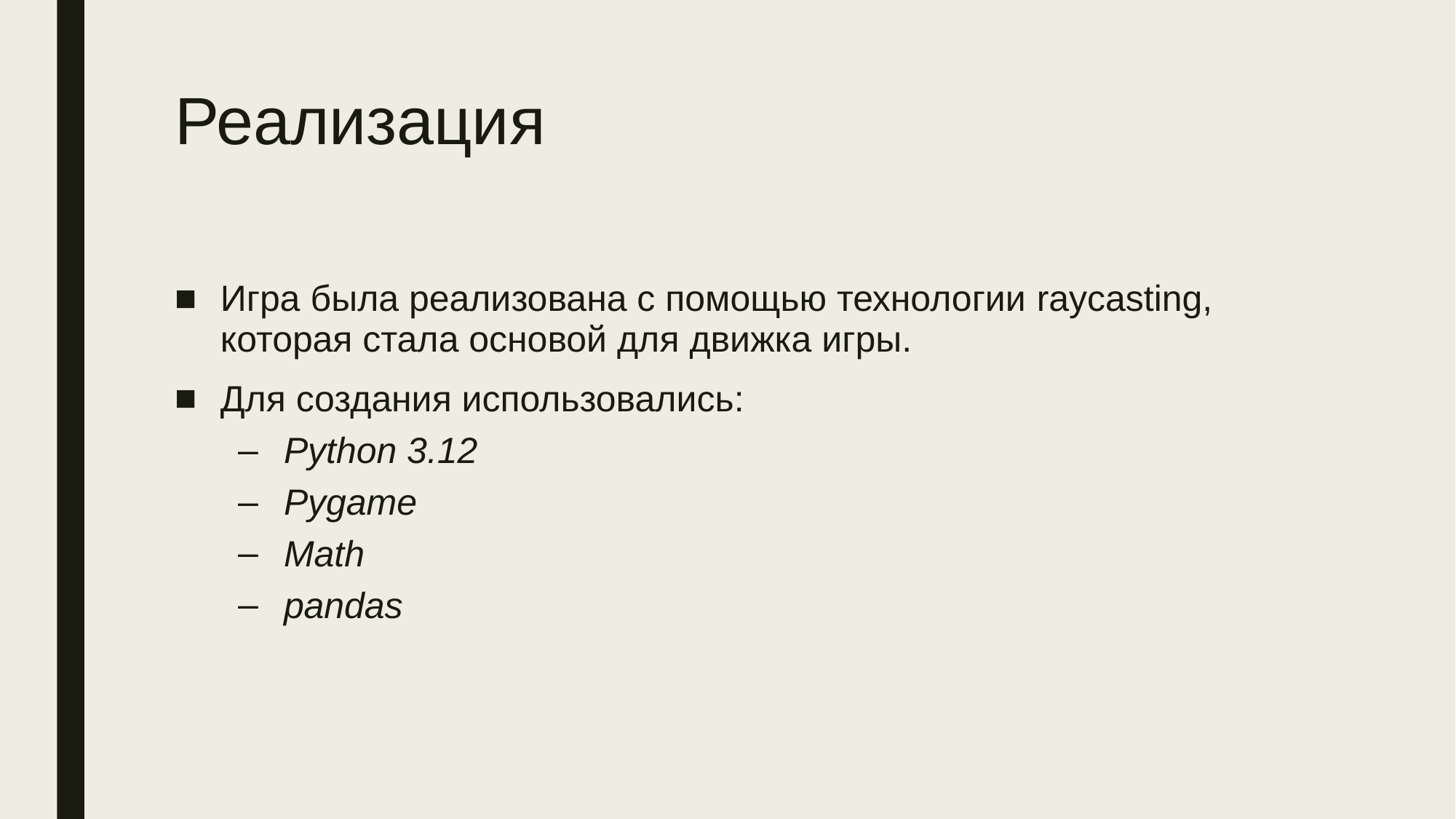

# Реализация
Игра была реализована с помощью технологии raycasting, которая стала основой для движка игры.
Для создания использовались:
Python 3.12
Pygame
Math
pandas